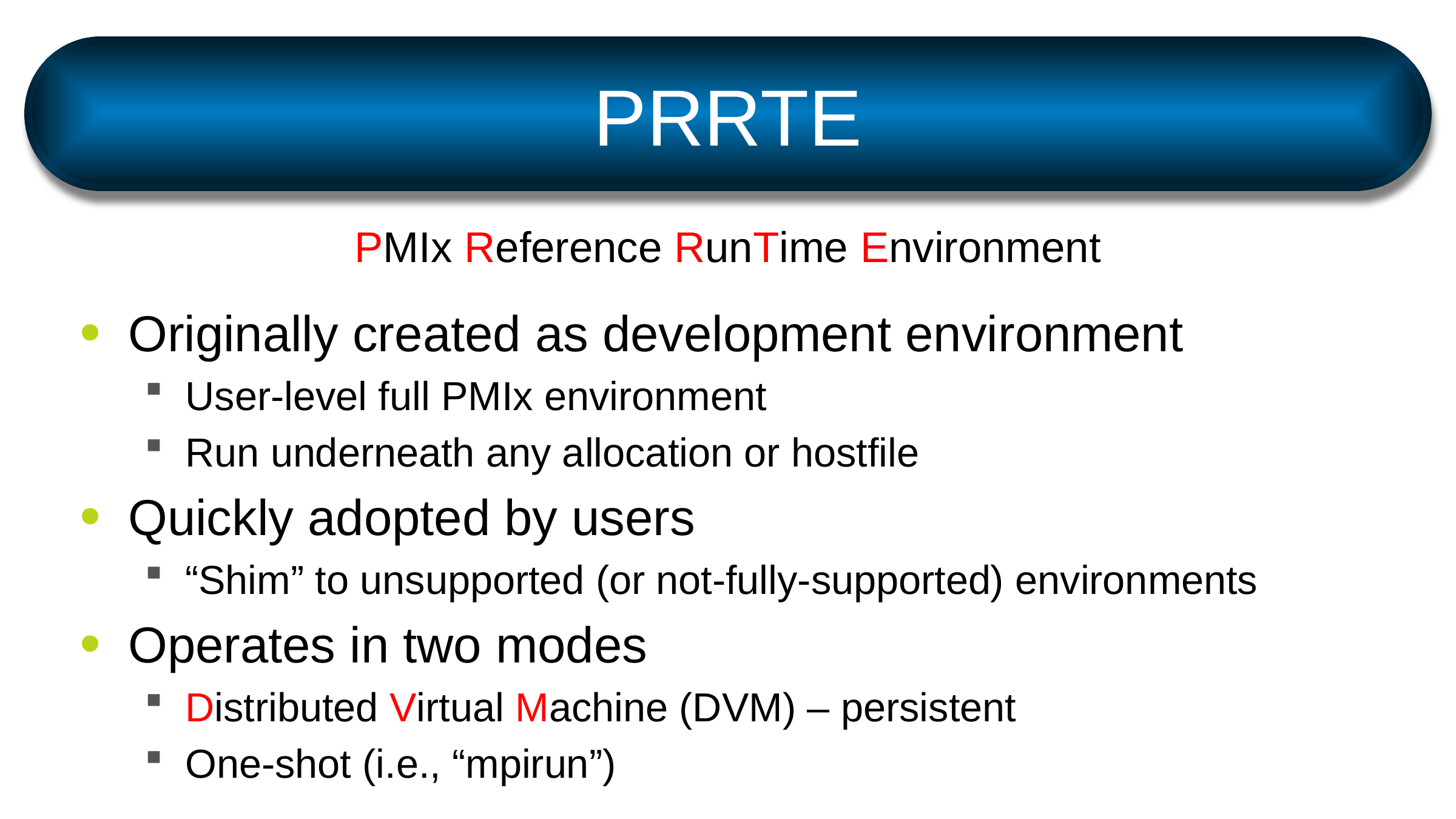

# PRRTE
PMIx Reference RunTime Environment
Originally created as development environment
User-level full PMIx environment
Run underneath any allocation or hostfile
Quickly adopted by users
“Shim” to unsupported (or not-fully-supported) environments
Operates in two modes
Distributed Virtual Machine (DVM) – persistent
One-shot (i.e., “mpirun”)